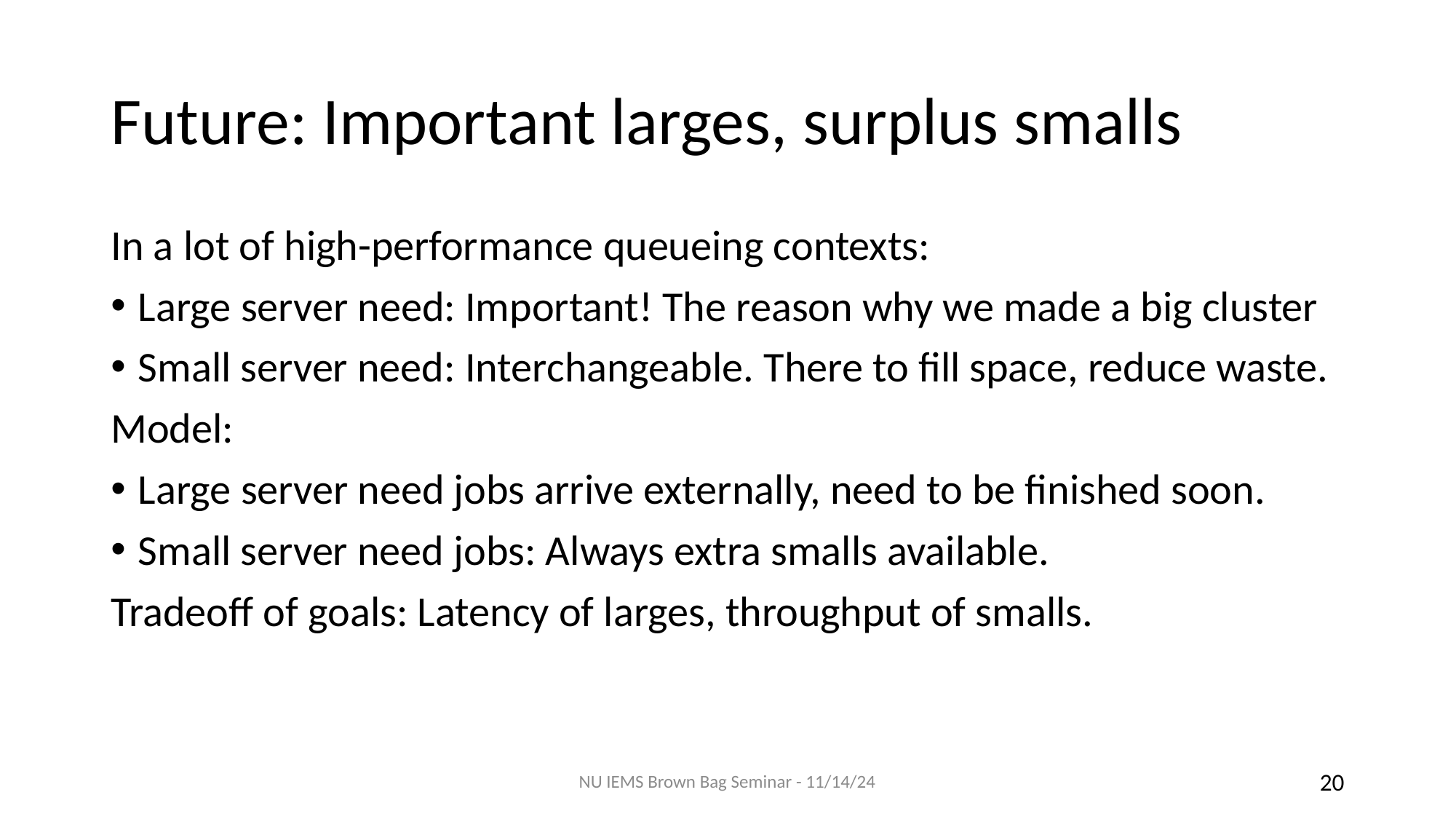

# Future: Important larges, surplus smalls
In a lot of high-performance queueing contexts:
Large server need: Important! The reason why we made a big cluster
Small server need: Interchangeable. There to fill space, reduce waste.
Model:
Large server need jobs arrive externally, need to be finished soon.
Small server need jobs: Always extra smalls available.
Tradeoff of goals: Latency of larges, throughput of smalls.
NU IEMS Brown Bag Seminar - 11/14/24
20